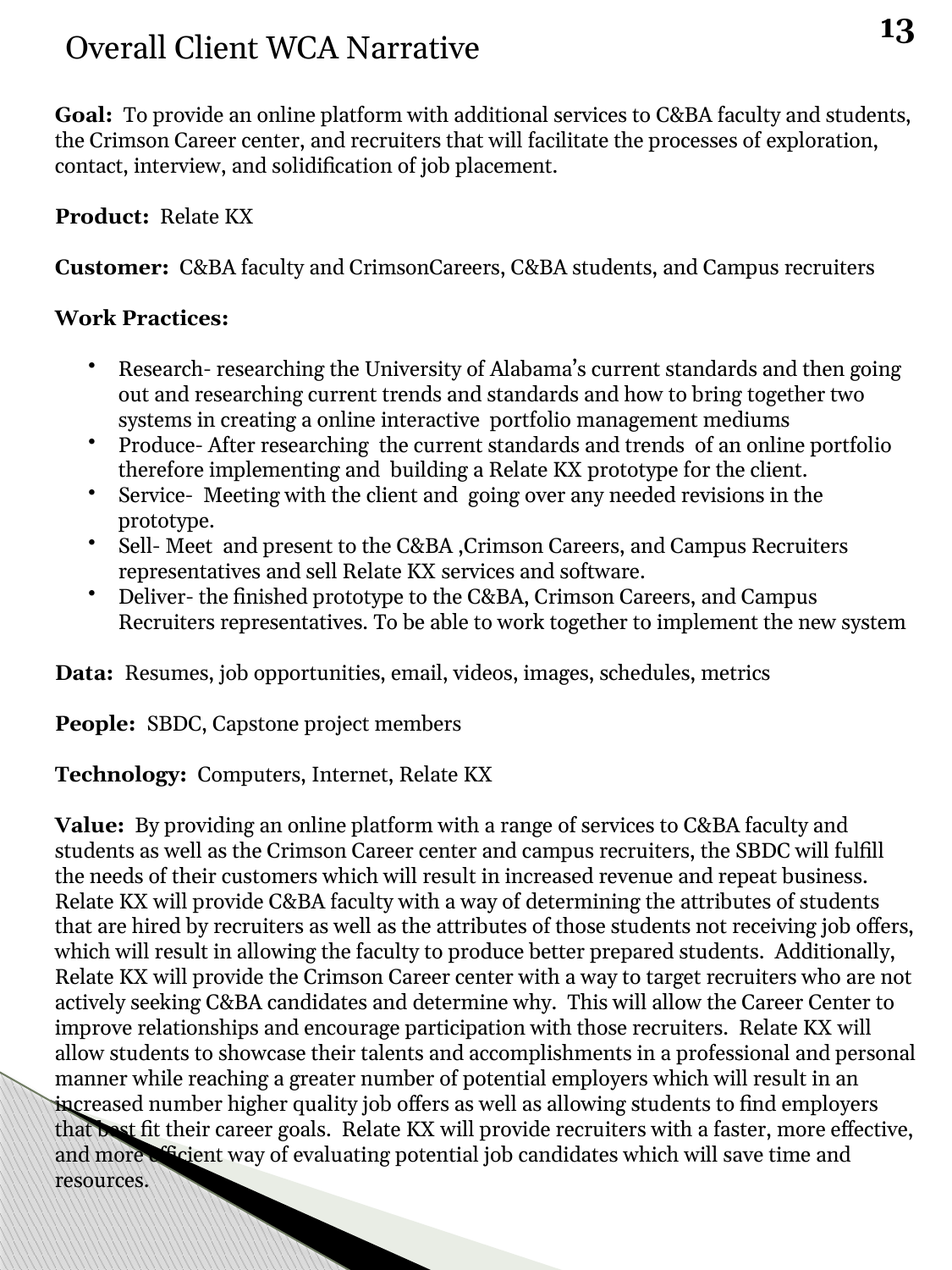

13
Overall Client WCA Narrative
Goal:  To provide an online platform with additional services to C&BA faculty and students, the Crimson Career center, and recruiters that will facilitate the processes of exploration, contact, interview, and solidification of job placement.

Product:  Relate KX

Customer:  C&BA faculty and CrimsonCareers, C&BA students, and Campus recruiters

Work Practices:

Research- researching the University of Alabama’s current standards and then going out and researching current trends and standards and how to bring together two systems in creating a online interactive  portfolio management mediums
Produce- After researching  the current standards and trends  of an online portfolio  therefore implementing and  building a Relate KX prototype for the client.
Service-  Meeting with the client and  going over any needed revisions in the prototype.
Sell- Meet  and present to the C&BA ,Crimson Careers, and Campus Recruiters representatives and sell Relate KX services and software.
Deliver- the finished prototype to the C&BA, Crimson Careers, and Campus Recruiters representatives. To be able to work together to implement the new system

Data:  Resumes, job opportunities, email, videos, images, schedules, metrics

People:  SBDC, Capstone project members

Technology:  Computers, Internet, Relate KX

Value:  By providing an online platform with a range of services to C&BA faculty and students as well as the Crimson Career center and campus recruiters, the SBDC will fulfill the needs of their customers which will result in increased revenue and repeat business.  Relate KX will provide C&BA faculty with a way of determining the attributes of students that are hired by recruiters as well as the attributes of those students not receiving job offers, which will result in allowing the faculty to produce better prepared students.  Additionally, Relate KX will provide the Crimson Career center with a way to target recruiters who are not actively seeking C&BA candidates and determine why.  This will allow the Career Center to improve relationships and encourage participation with those recruiters.  Relate KX will allow students to showcase their talents and accomplishments in a professional and personal manner while reaching a greater number of potential employers which will result in an increased number higher quality job offers as well as allowing students to find employers that best fit their career goals.  Relate KX will provide recruiters with a faster, more effective, and more efficient way of evaluating potential job candidates which will save time and resources.